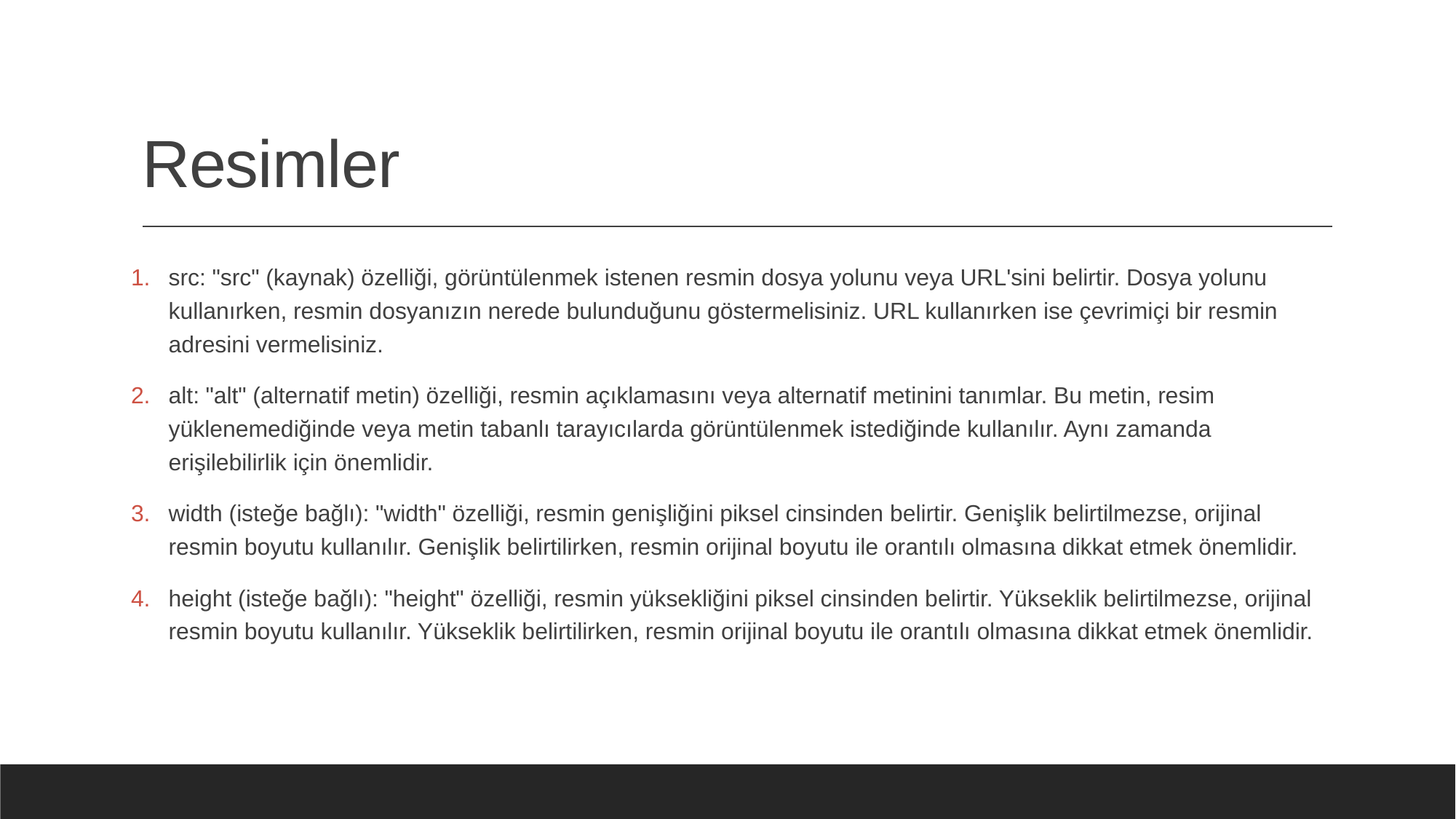

# Resimler
src: "src" (kaynak) özelliği, görüntülenmek istenen resmin dosya yolunu veya URL'sini belirtir. Dosya yolunu kullanırken, resmin dosyanızın nerede bulunduğunu göstermelisiniz. URL kullanırken ise çevrimiçi bir resmin adresini vermelisiniz.
alt: "alt" (alternatif metin) özelliği, resmin açıklamasını veya alternatif metinini tanımlar. Bu metin, resim yüklenemediğinde veya metin tabanlı tarayıcılarda görüntülenmek istediğinde kullanılır. Aynı zamanda erişilebilirlik için önemlidir.
width (isteğe bağlı): "width" özelliği, resmin genişliğini piksel cinsinden belirtir. Genişlik belirtilmezse, orijinal resmin boyutu kullanılır. Genişlik belirtilirken, resmin orijinal boyutu ile orantılı olmasına dikkat etmek önemlidir.
height (isteğe bağlı): "height" özelliği, resmin yüksekliğini piksel cinsinden belirtir. Yükseklik belirtilmezse, orijinal resmin boyutu kullanılır. Yükseklik belirtilirken, resmin orijinal boyutu ile orantılı olmasına dikkat etmek önemlidir.